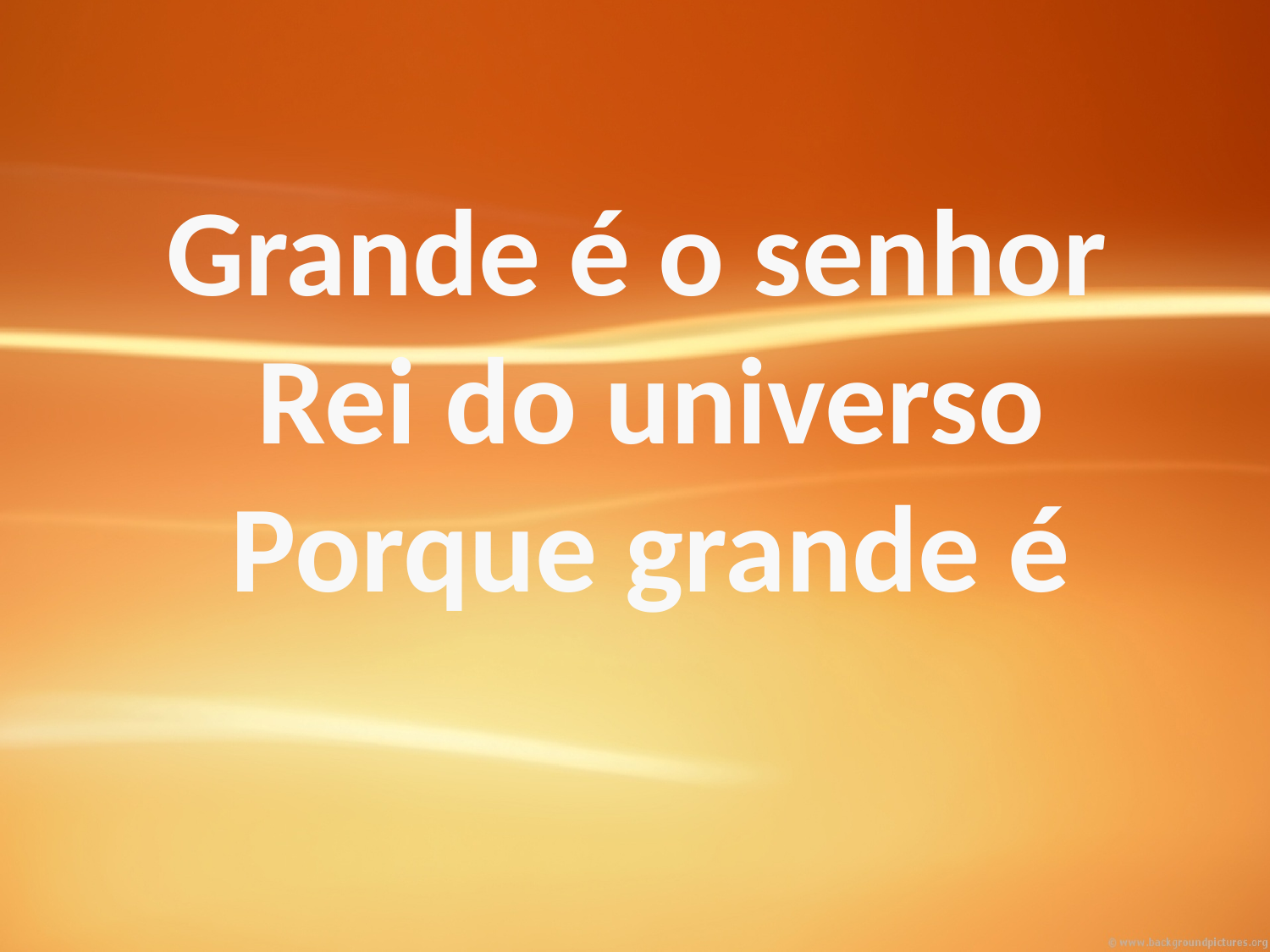

Grande é o senhor
Rei do universo
Porque grande é